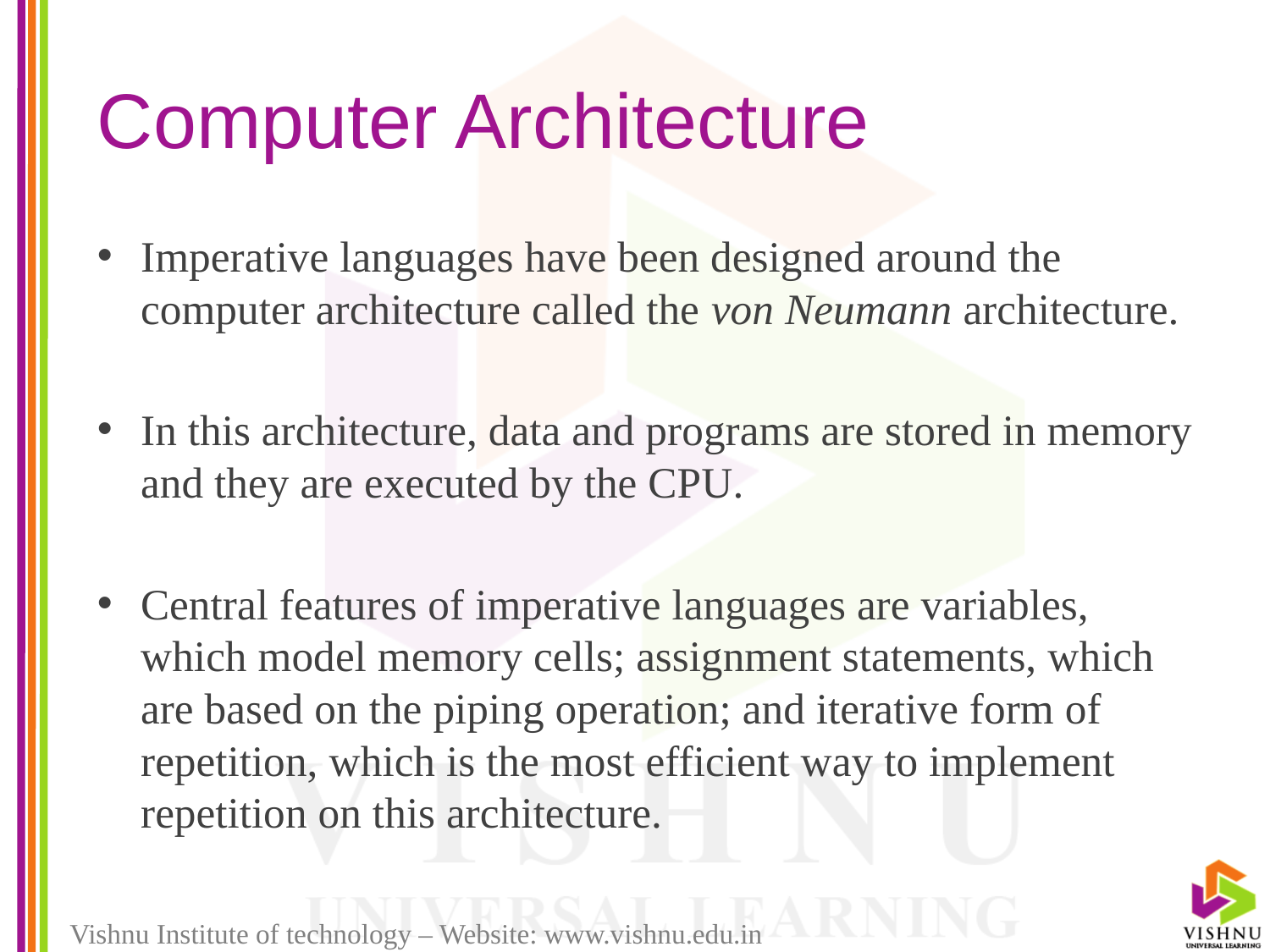

# Computer Architecture
Imperative languages have been designed around the computer architecture called the von Neumann architecture.

In this architecture, data and programs are stored in memory and they are executed by the CPU.

Central features of imperative languages are variables, which model memory cells; assignment statements, which are based on the piping operation; and iterative form of repetition, which is the most efficient way to implement repetition on this architecture.